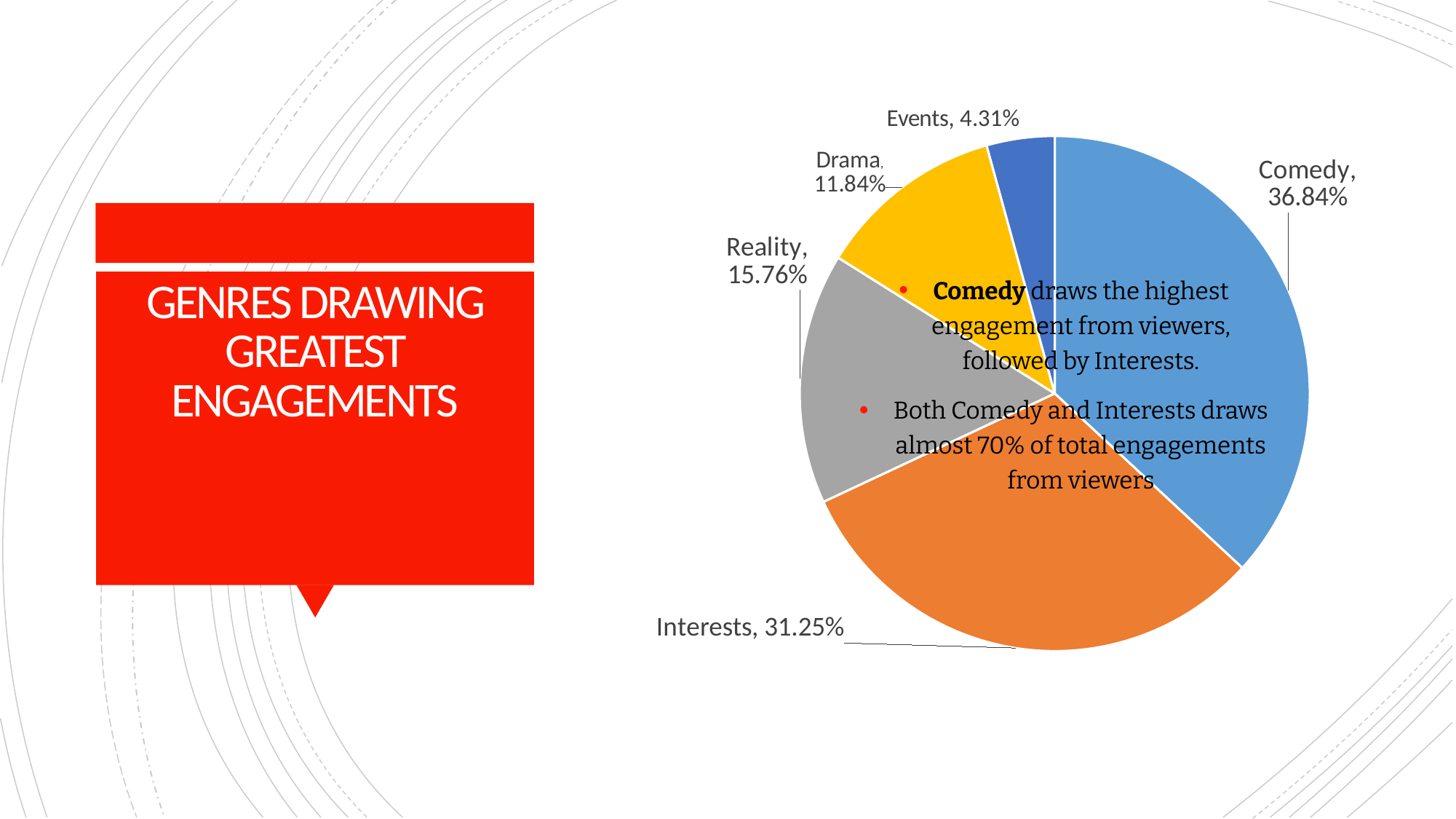

### Chart

| Category | Engagement |
|---|---|
| Comedy | 0.3684267853407649 |
| Interests | 0.3124582034803663 |
| Reality | 0.15760589699145183 |
| Drama | 0.11844001707077241 |
| Events | 0.043069097116644514 |
Comedy draws the highest engagement from viewers, followed by Interests.
Both Comedy and Interests draws almost 70% of total engagements from viewers

# GENRES DRAWING GREATEST ENGAGEMENTS